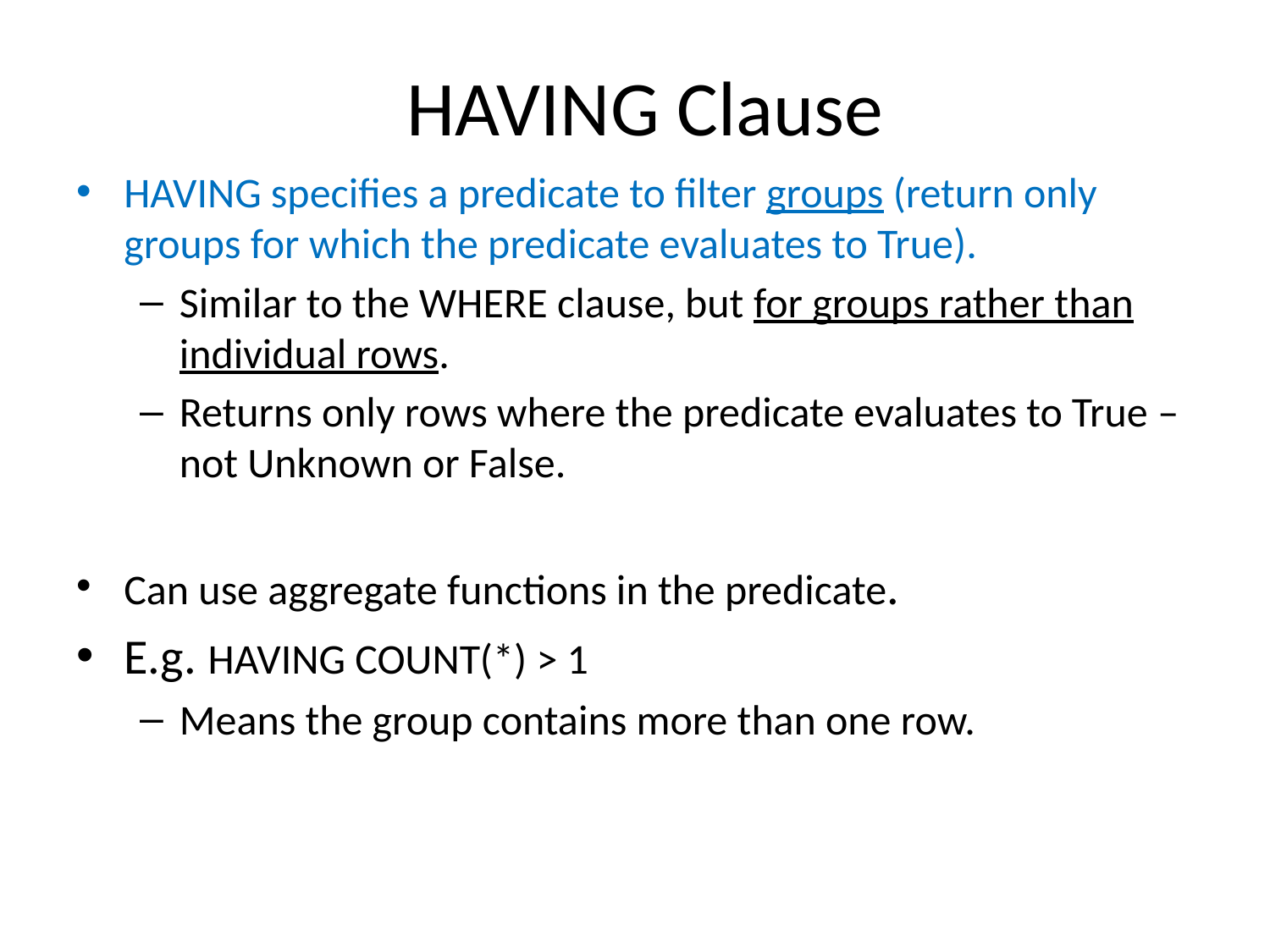

# HAVING Clause
HAVING specifies a predicate to filter groups (return only groups for which the predicate evaluates to True).
Similar to the WHERE clause, but for groups rather than individual rows.
Returns only rows where the predicate evaluates to True – not Unknown or False.

Can use aggregate functions in the predicate.
E.g. HAVING COUNT(*) > 1
Means the group contains more than one row.